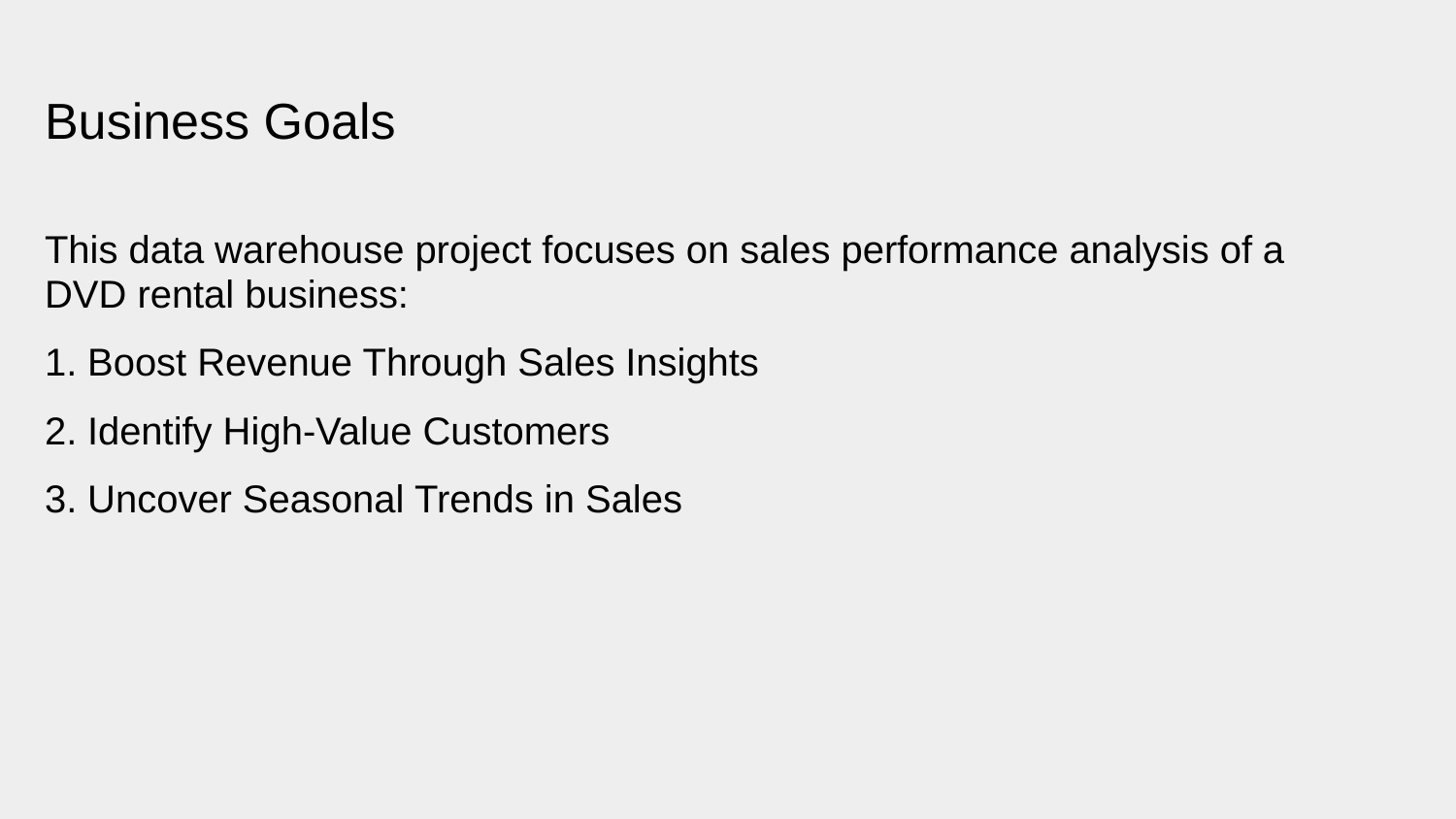

# Business Goals
This data warehouse project focuses on sales performance analysis of a DVD rental business:
1. Boost Revenue Through Sales Insights
2. Identify High-Value Customers
3. Uncover Seasonal Trends in Sales